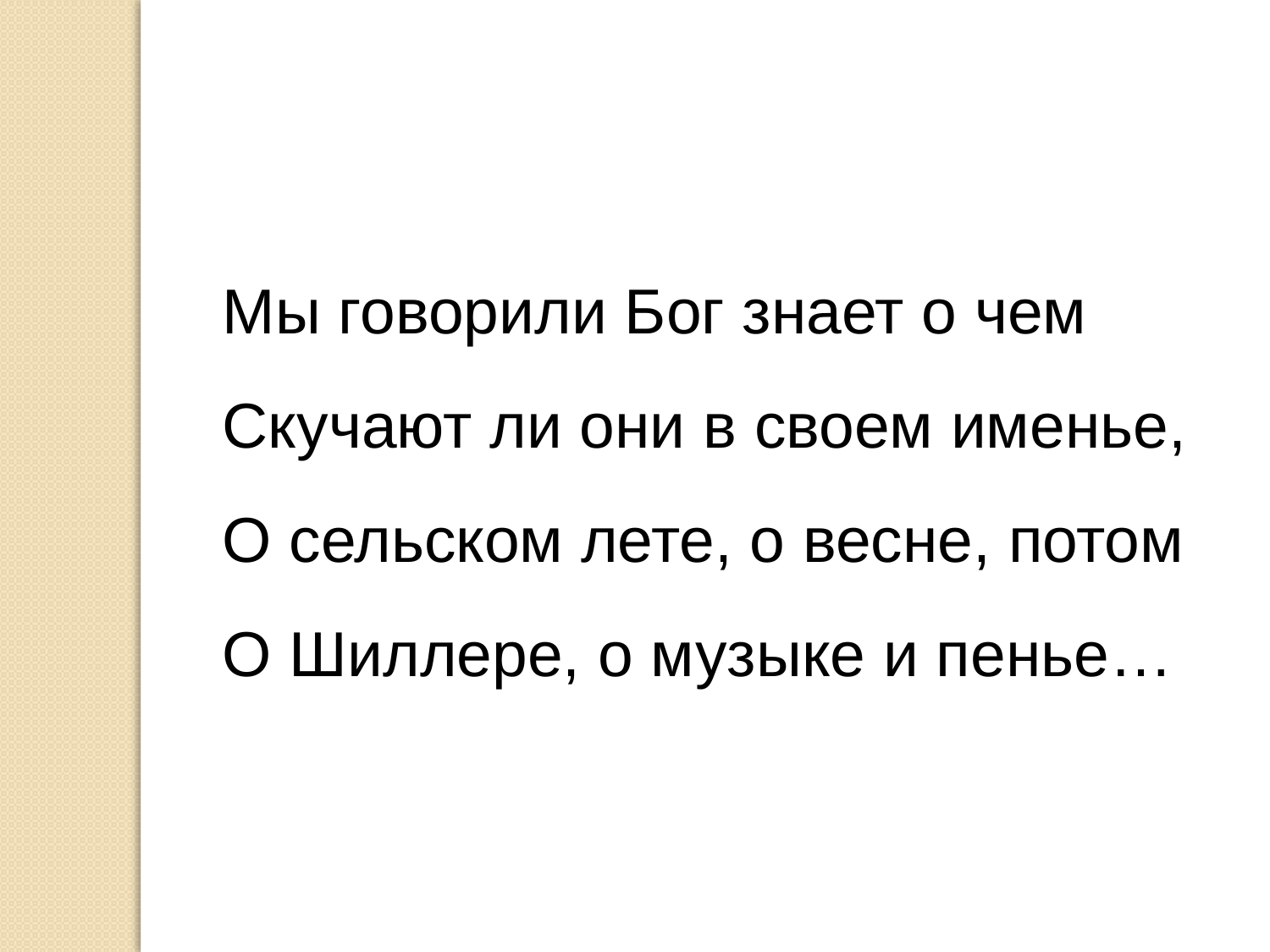

Мы говорили Бог знает о чем
Скучают ли они в своем именье,
О сельском лете, о весне, потом
О Шиллере, о музыке и пенье…